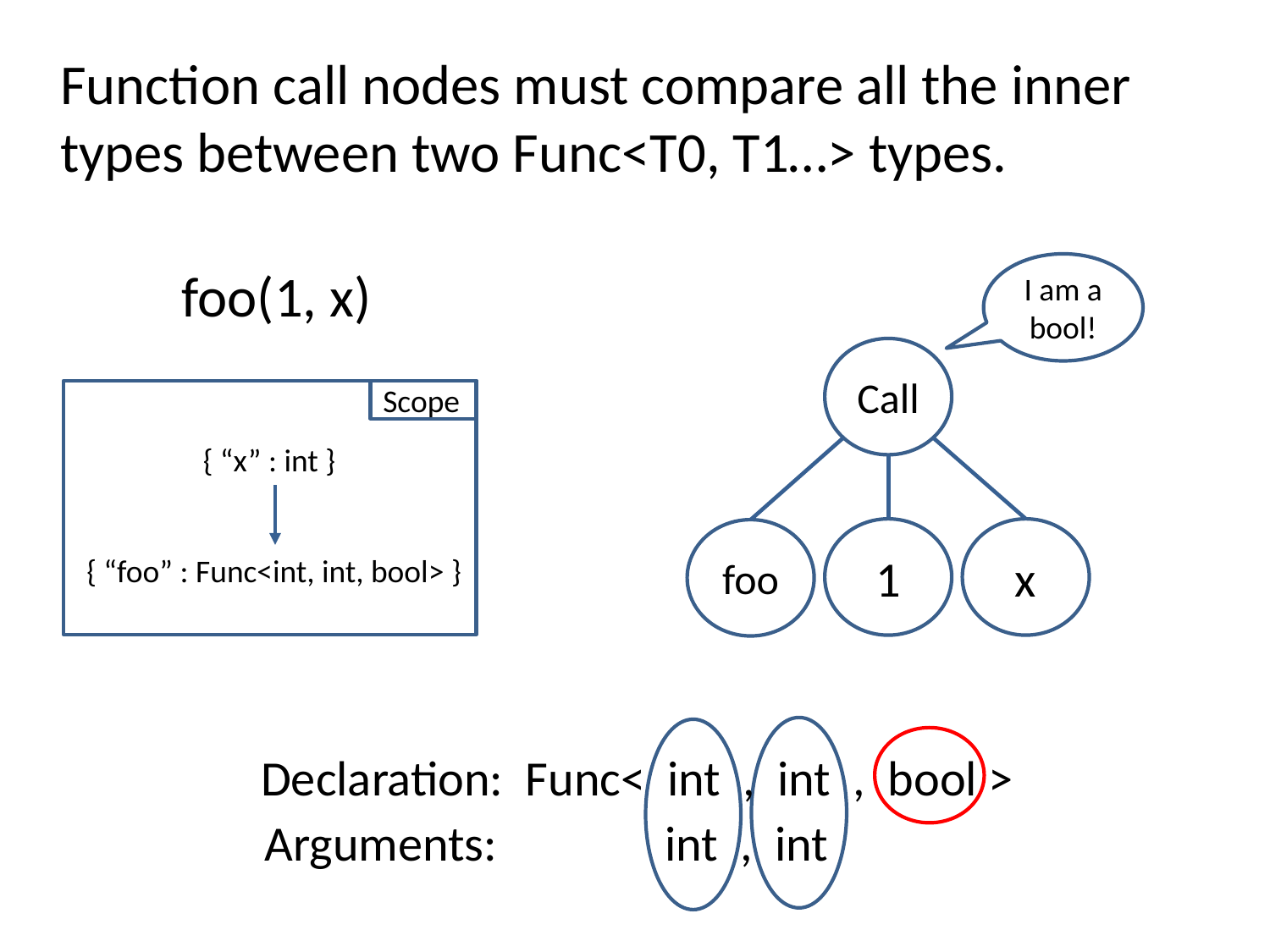

Function call nodes must compare all the inner types between two Func<T0, T1…> types.
foo(1, x)

I am a bool!
Call

{ “x” : int }
{ “foo” : Func<int, int, bool> }
Scope
1
x
foo

Declaration:  Func<  int  ,  int  ,  bool >
              Arguments:               int  ,  int